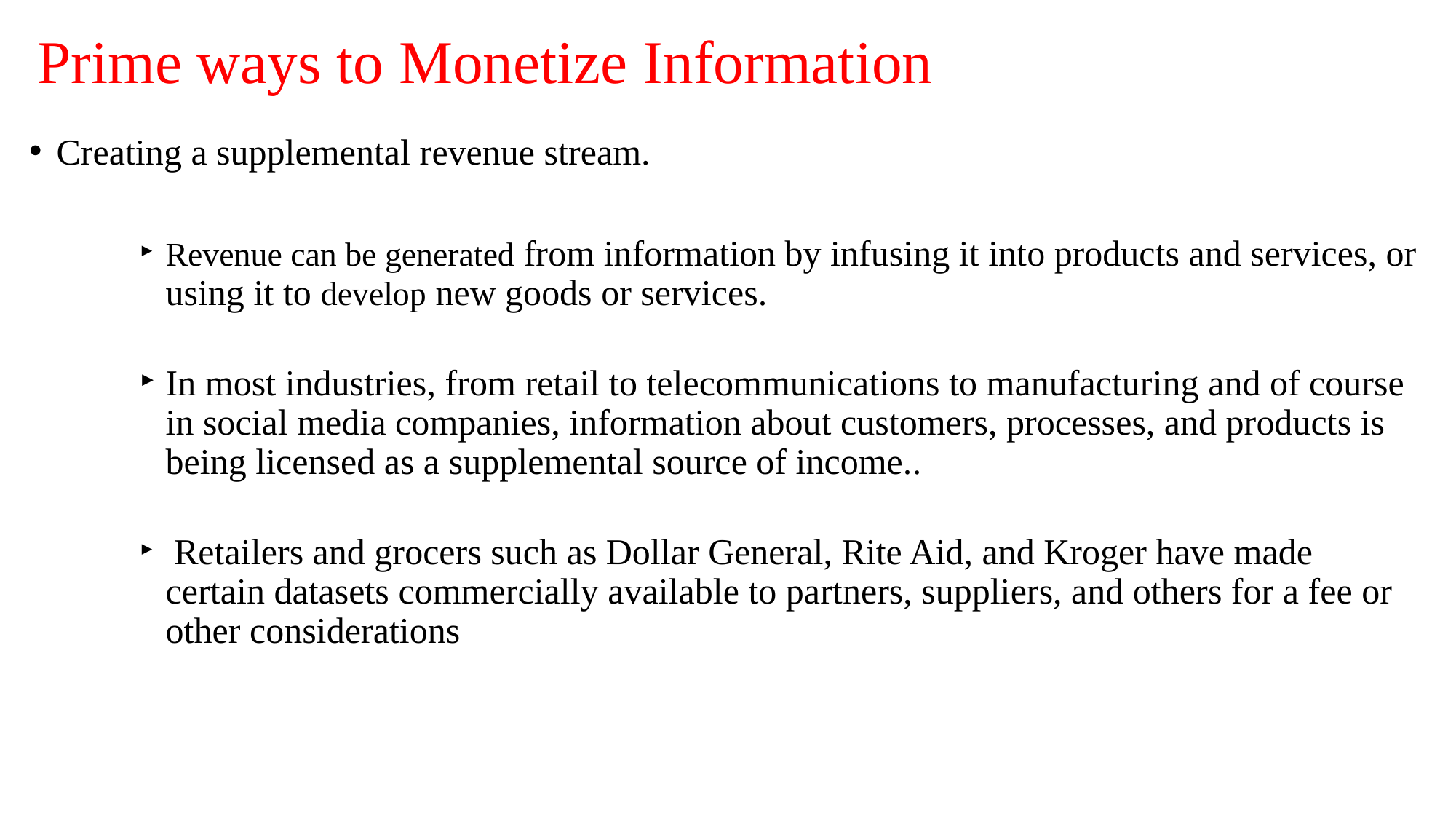

# Prime ways to Monetize Information
Creating a supplemental revenue stream.

Revenue can be generated from information by infusing it into products and services, or using it to develop new goods or services.

In most industries, from retail to telecommunications to manufacturing and of course in social media companies, information about customers, processes, and products is being licensed as a supplemental source of income..

 Retailers and grocers such as Dollar General, Rite Aid, and Kroger have made certain datasets commercially available to partners, suppliers, and others for a fee or other considerations